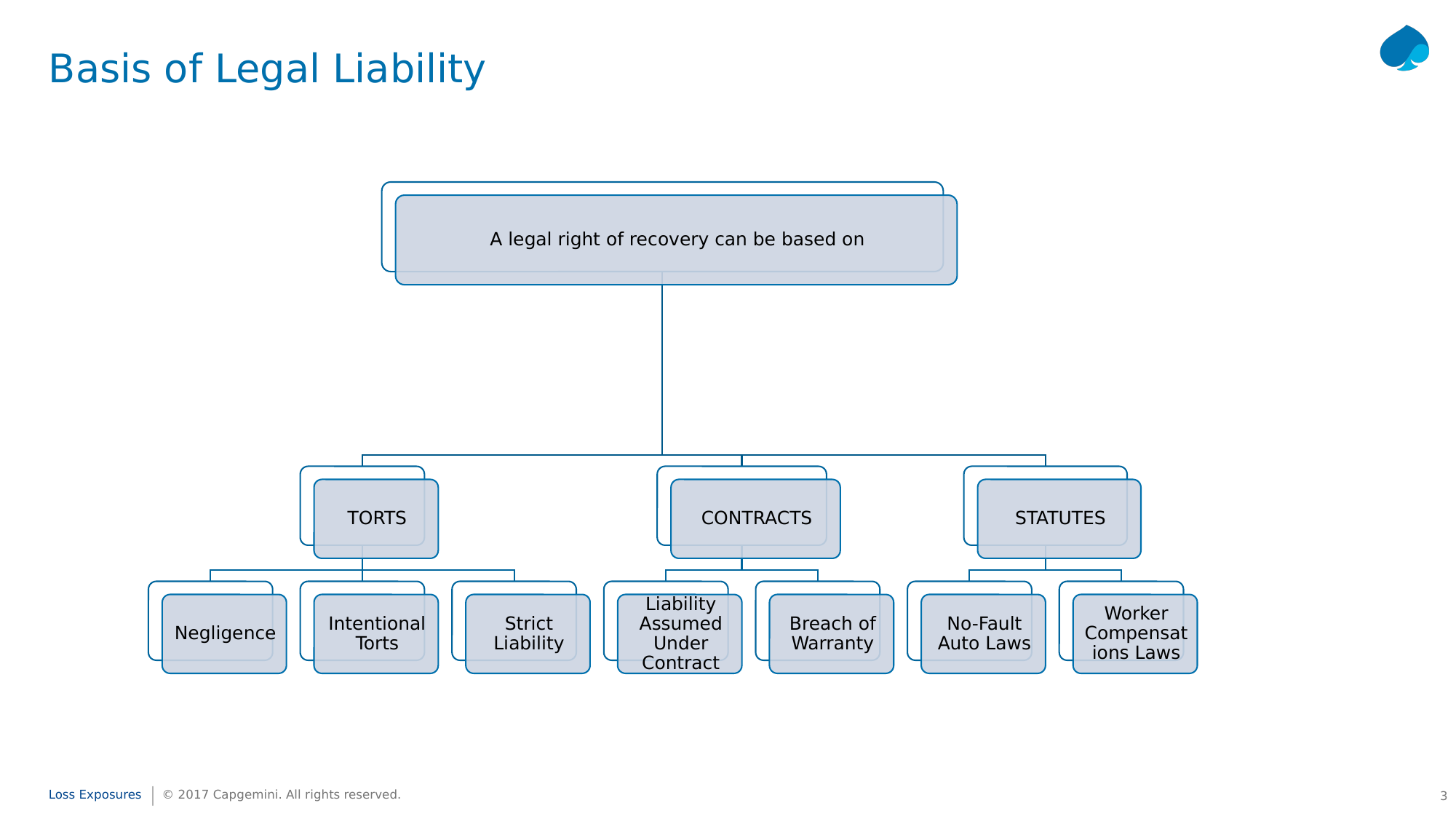

# Basis of Legal Liability
A legal right of recovery can be based on
TORTS
Negligence
Intentional Torts
Strict Liability
CONTRACTS
Liability Assumed Under Contract
Breach of Warranty
STATUTES
No-Fault Auto Laws
Worker Compensations Laws